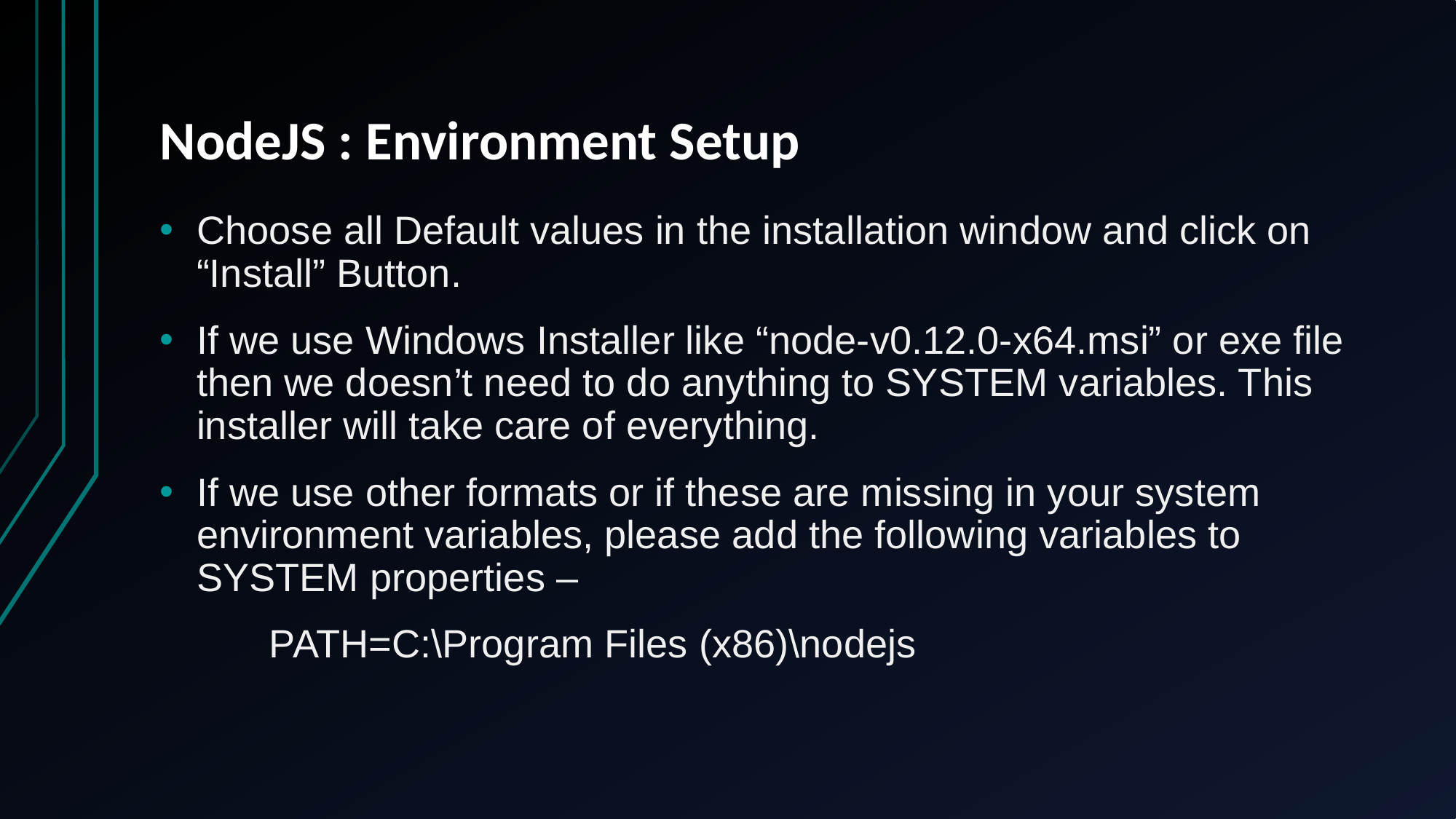

# NodeJS : Environment Setup
Choose all Default values in the installation window and click on “Install” Button.
If we use Windows Installer like “node-v0.12.0-x64.msi” or exe file then we doesn’t need to do anything to SYSTEM variables. This installer will take care of everything.
If we use other formats or if these are missing in your system environment variables, please add the following variables to SYSTEM properties –
	PATH=C:\Program Files (x86)\nodejs